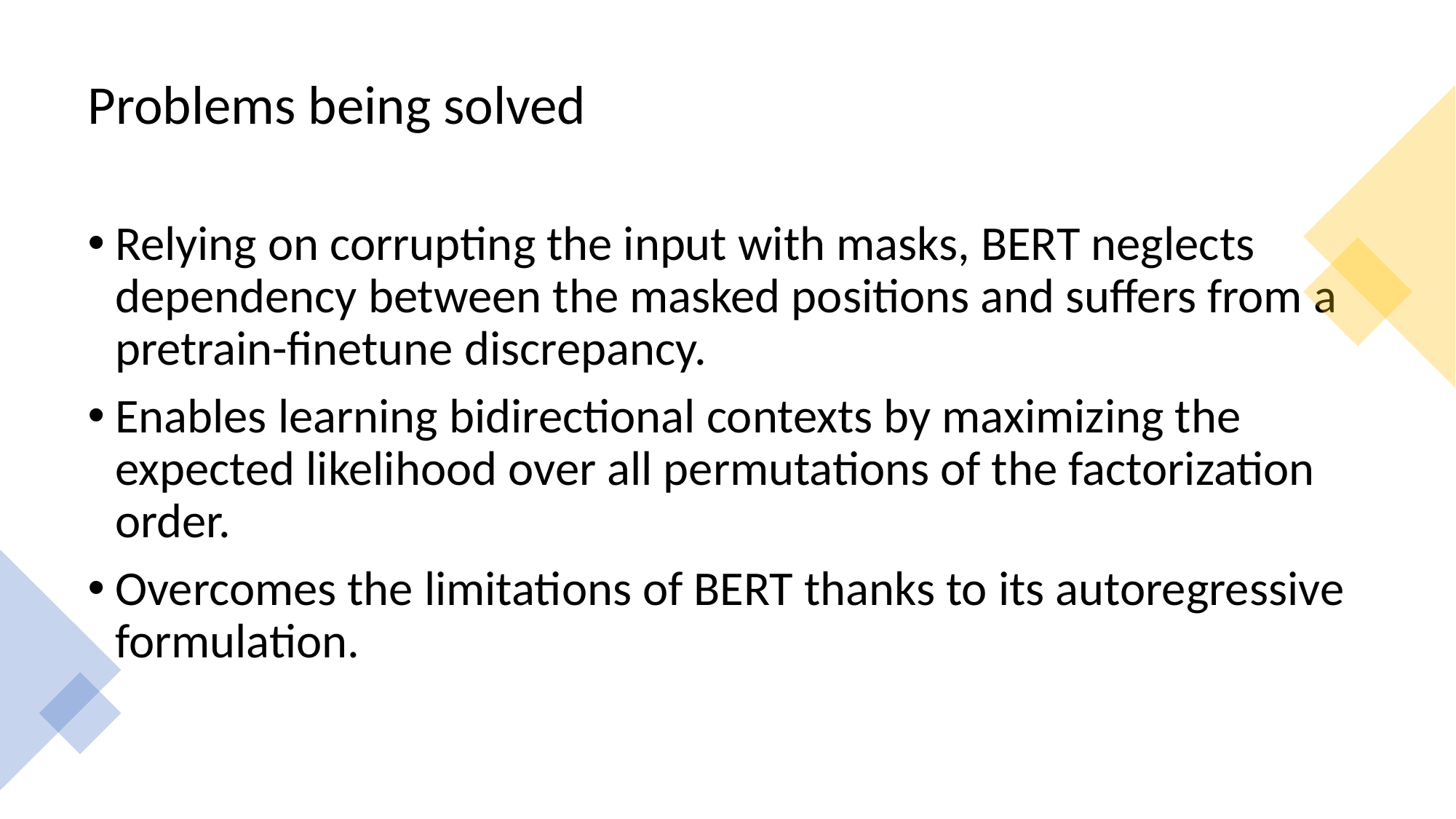

# Problems being solved

Relying on corrupting the input with masks, BERT neglects dependency between the masked positions and suffers from a pretrain-finetune discrepancy.
Enables learning bidirectional contexts by maximizing the expected likelihood over all permutations of the factorization order.
Overcomes the limitations of BERT thanks to its autoregressive formulation.